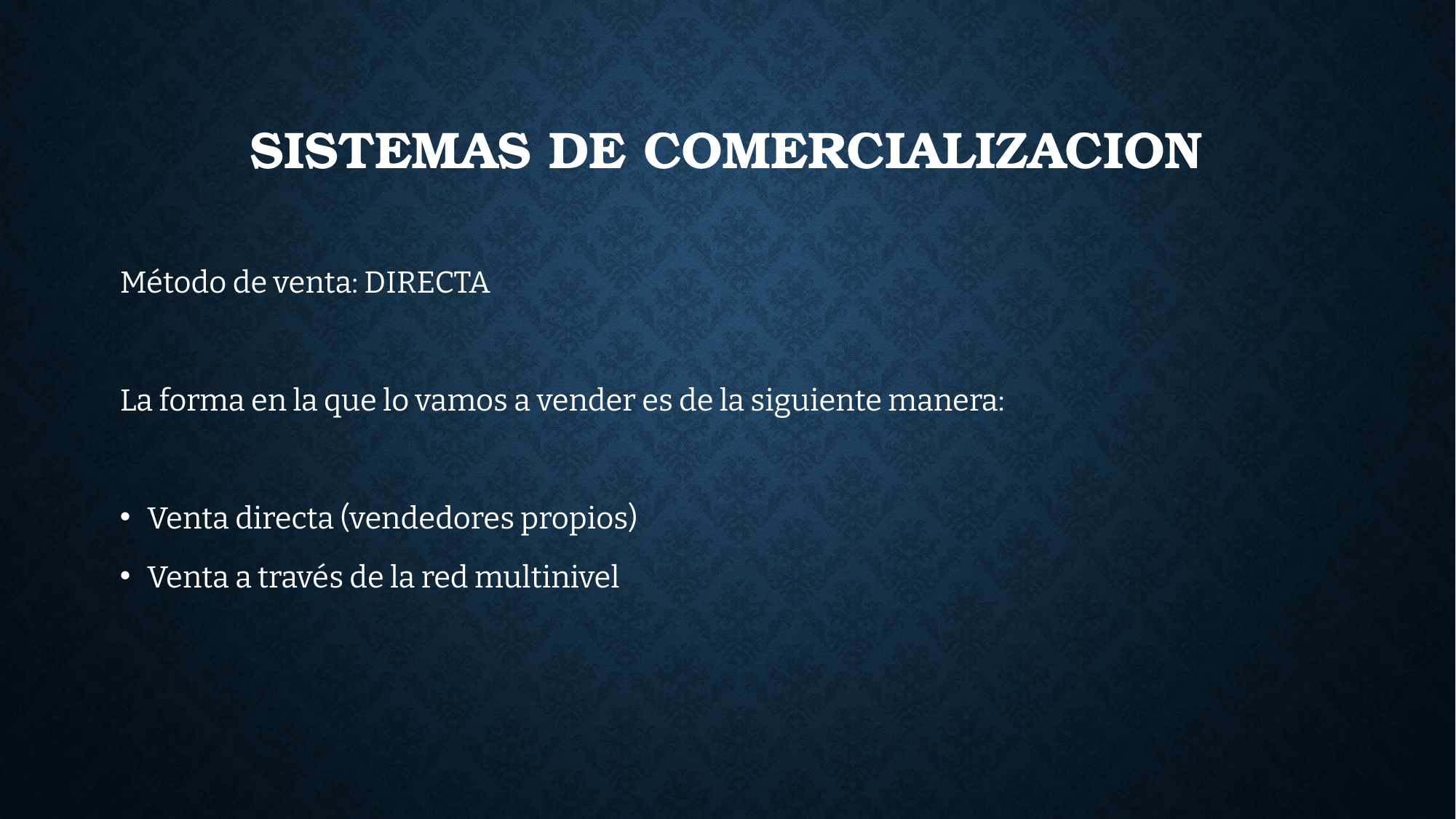

# SISTEMAS DE COMERCIALIZACION
Método de venta: DIRECTA

La forma en la que lo vamos a vender es de la siguiente manera:

Venta directa (vendedores propios)
Venta a través de la red multinivel